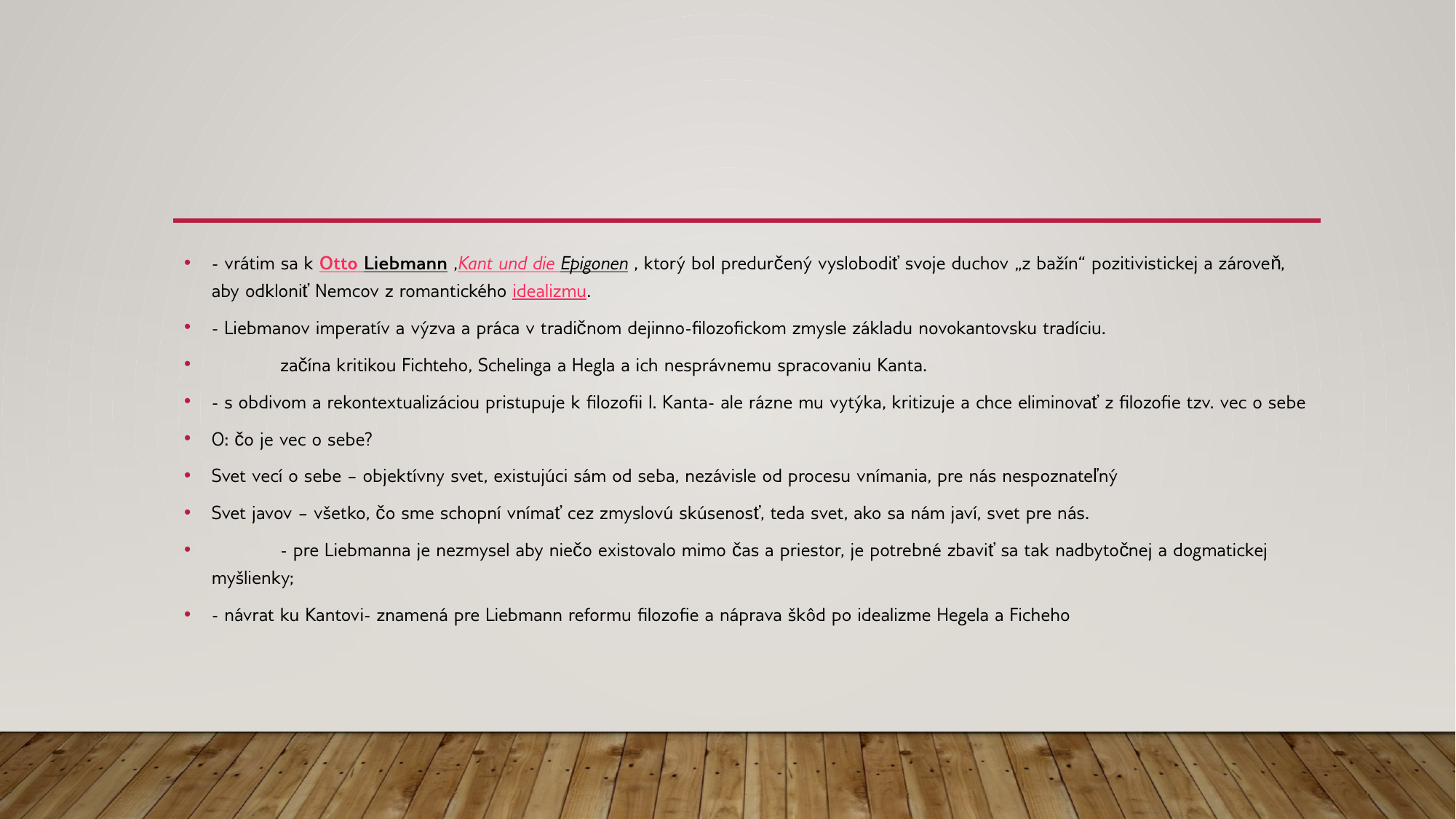

#
- vrátim sa k Otto Liebmann ,Kant und die Epigonen , ktorý bol predurčený vyslobodiť svoje duchov „z bažín“ pozitivistickej a zároveň, aby odkloniť Nemcov z romantického idealizmu.
- Liebmanov imperatív a výzva a práca v tradičnom dejinno-filozofickom zmysle základu novokantovsku tradíciu.
	začína kritikou Fichteho, Schelinga a Hegla a ich nesprávnemu spracovaniu Kanta.
- s obdivom a rekontextualizáciou pristupuje k filozofii I. Kanta- ale rázne mu vytýka, kritizuje a chce eliminovať z filozofie tzv. vec o sebe
O: čo je vec o sebe?
Svet vecí o sebe – objektívny svet, existujúci sám od seba, nezávisle od procesu vnímania, pre nás nespoznateľný
Svet javov – všetko, čo sme schopní vnímať cez zmyslovú skúsenosť, teda svet, ako sa nám javí, svet pre nás.
	- pre Liebmanna je nezmysel aby niečo existovalo mimo čas a priestor, je potrebné zbaviť sa tak nadbytočnej a dogmatickej myšlienky;
- návrat ku Kantovi- znamená pre Liebmann reformu filozofie a náprava škôd po idealizme Hegela a Ficheho